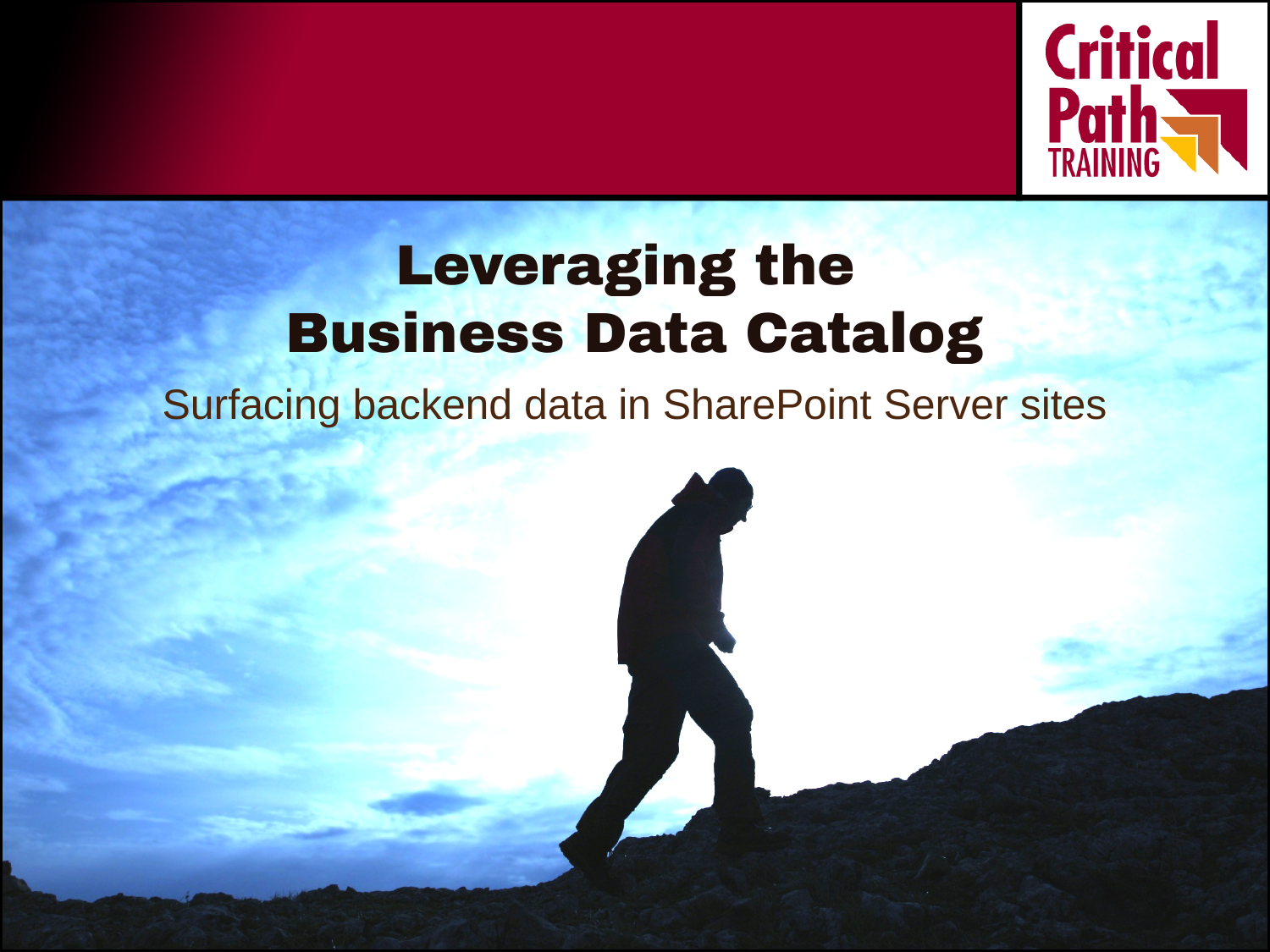

# Leveraging the Business Data Catalog
Surfacing backend data in SharePoint Server sites